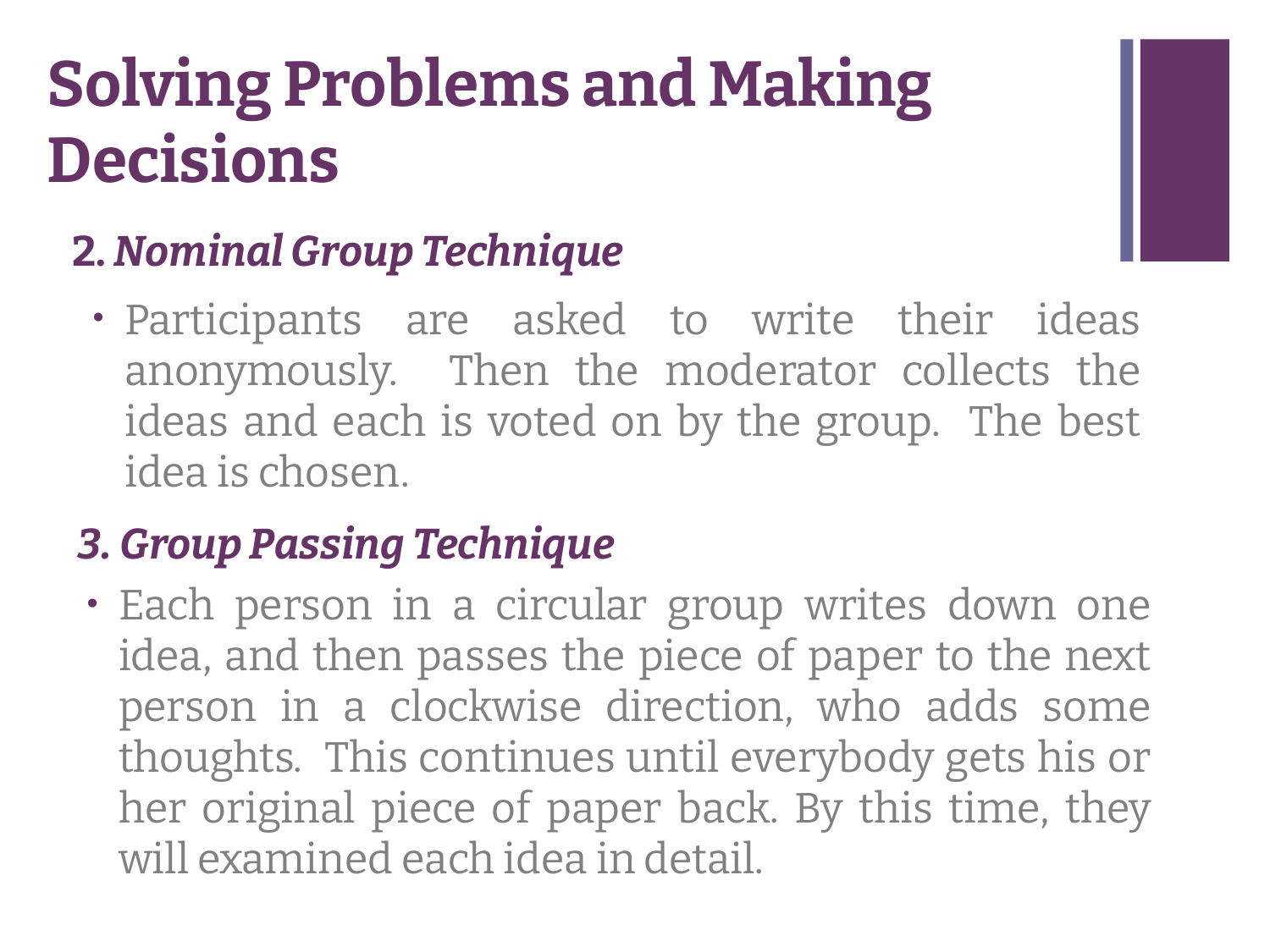

Solving Problems and Making Decisions
2. Nominal Group Technique
Participants are asked to write their ideas anonymously.  Then the moderator collects the ideas and each is voted on by the group.  The best idea is chosen.

3. Group Passing Technique
Each person in a circular group writes down one idea, and then passes the piece of paper to the next person in a clockwise direction, who adds some thoughts.  This continues until everybody gets his or her original piece of paper back. By this time, they will examined each idea in detail.